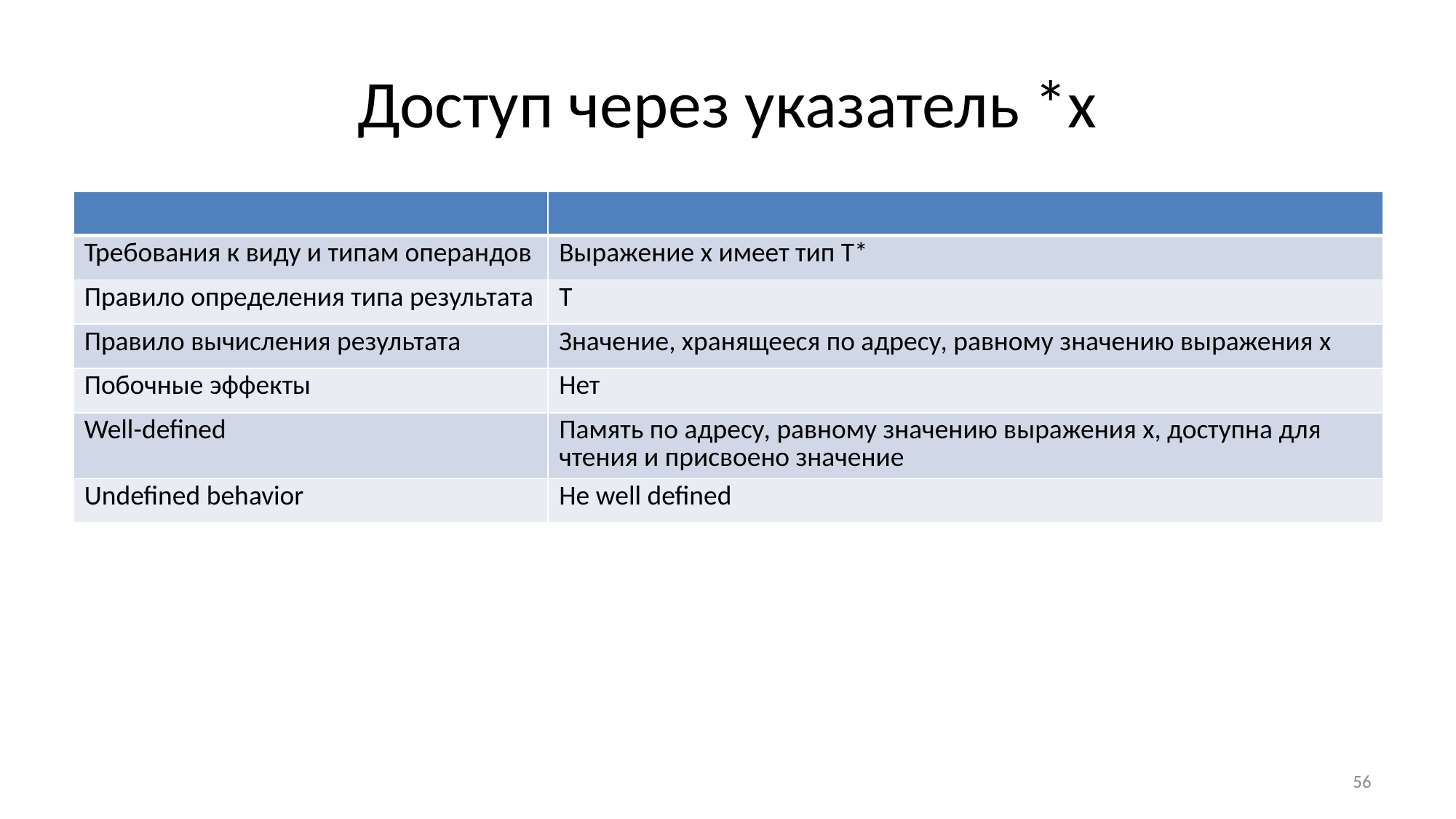

# Доступ через указатель *х

|  |  |
| --- | --- |
| Требования к виду и типам операндов | Выражение х имеет тип Т\* |
| Правило определения типа результата | Т |
| Правило вычисления результата | Значение, хранящееся по адресу, равному значению выражения х |
| Побочные эффекты | Нет |
| Well-defined | Память по адресу, равному значению выражения х, доступна для чтения и присвоено значение |
| Undefined behavior | Не well defined |
56